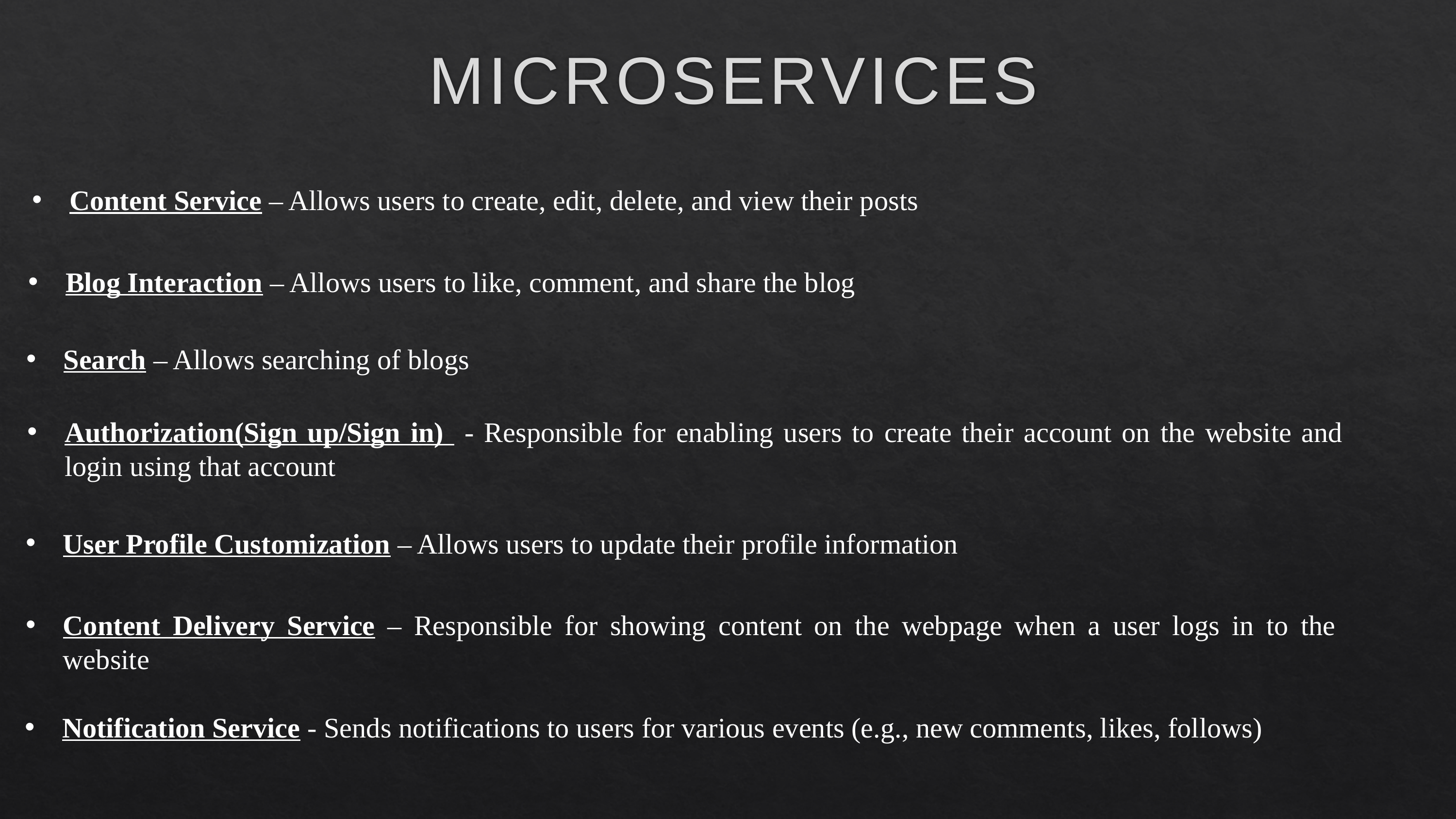

# MICROSERVICES
Content Service – Allows users to create, edit, delete, and view their posts
Blog Interaction – Allows users to like, comment, and share the blog
Search – Allows searching of blogs
Authorization(Sign up/Sign in)  - Responsible for enabling users to create their account on the website and login using that account
User Profile Customization – Allows users to update their profile information
Content Delivery Service – Responsible for showing content on the webpage when a user logs in to the website
Notification Service - Sends notifications to users for various events (e.g., new comments, likes, follows)